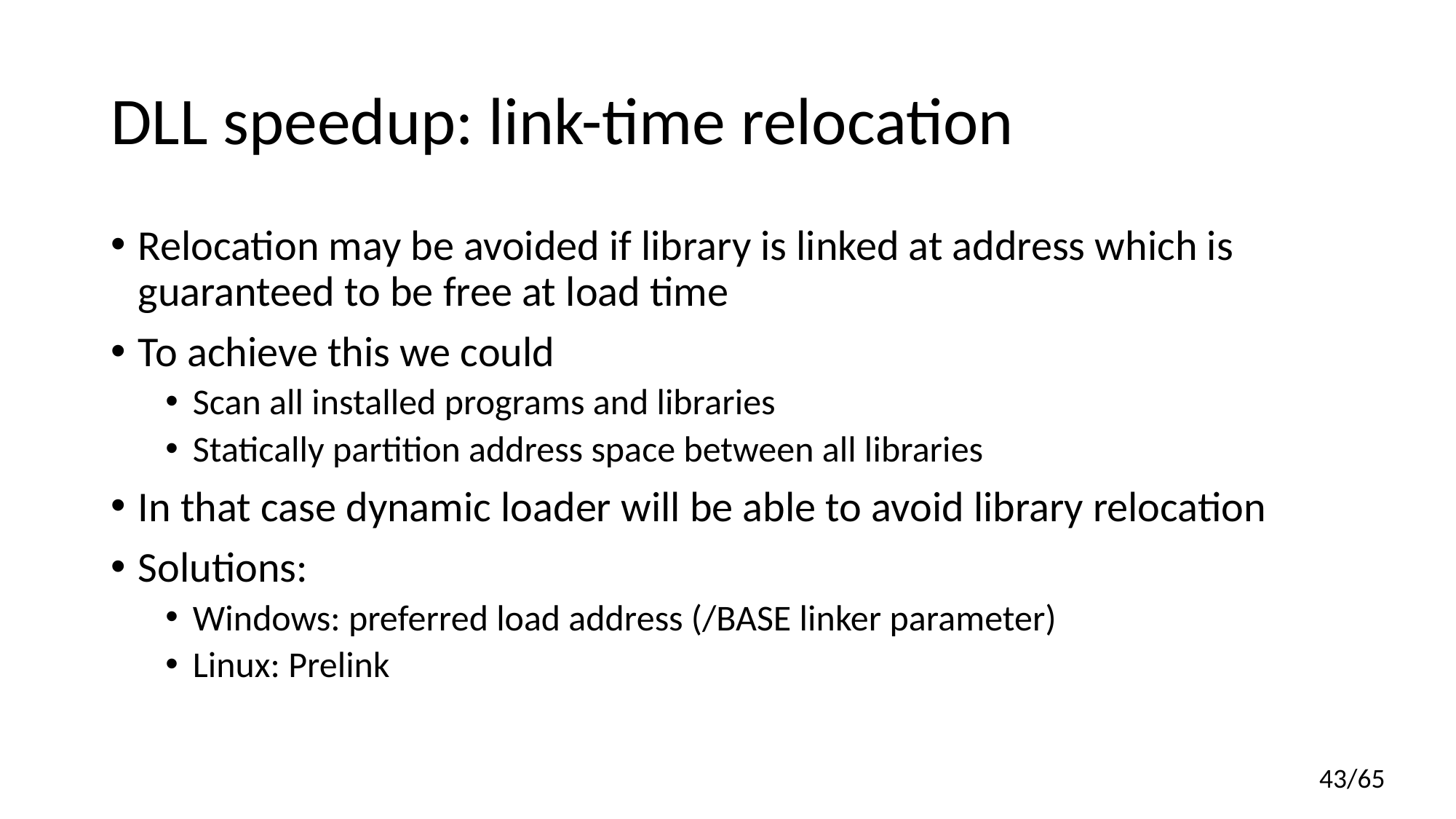

# DLL speedup: link-time relocation
Relocation may be avoided if library is linked at address which is guaranteed to be free at load time
To achieve this we could
Scan all installed programs and libraries
Statically partition address space between all libraries
In that case dynamic loader will be able to avoid library relocation
Solutions:
Windows: preferred load address (/BASE linker parameter)
Linux: Prelink